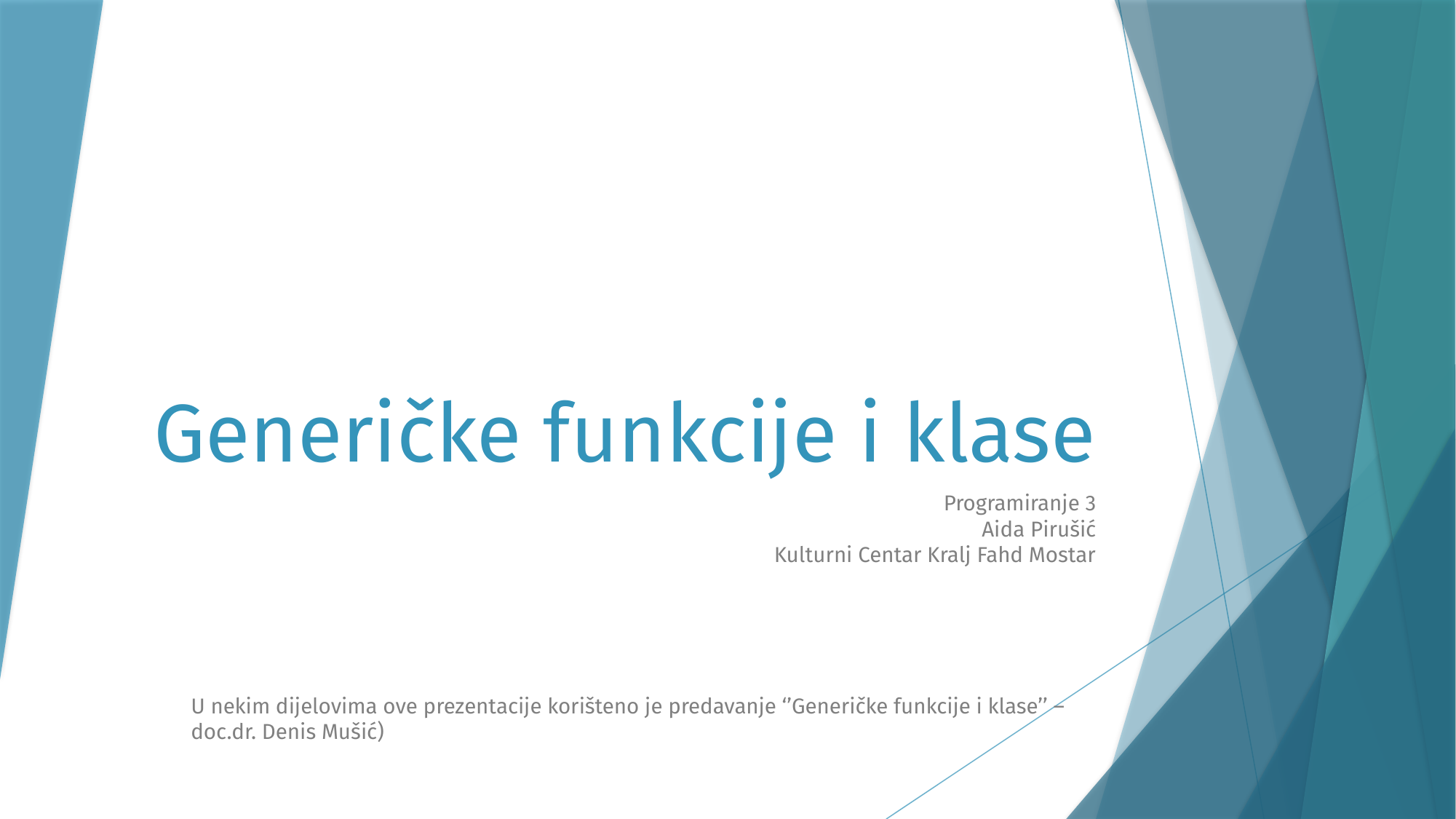

# Generičke funkcije i klase
Programiranje 3
Aida Pirušić
Kulturni Centar Kralj Fahd Mostar

U nekim dijelovima ove prezentacije korišteno je predavanje ‘’Generičke funkcije i klase’’ – doc.dr. Denis Mušić)